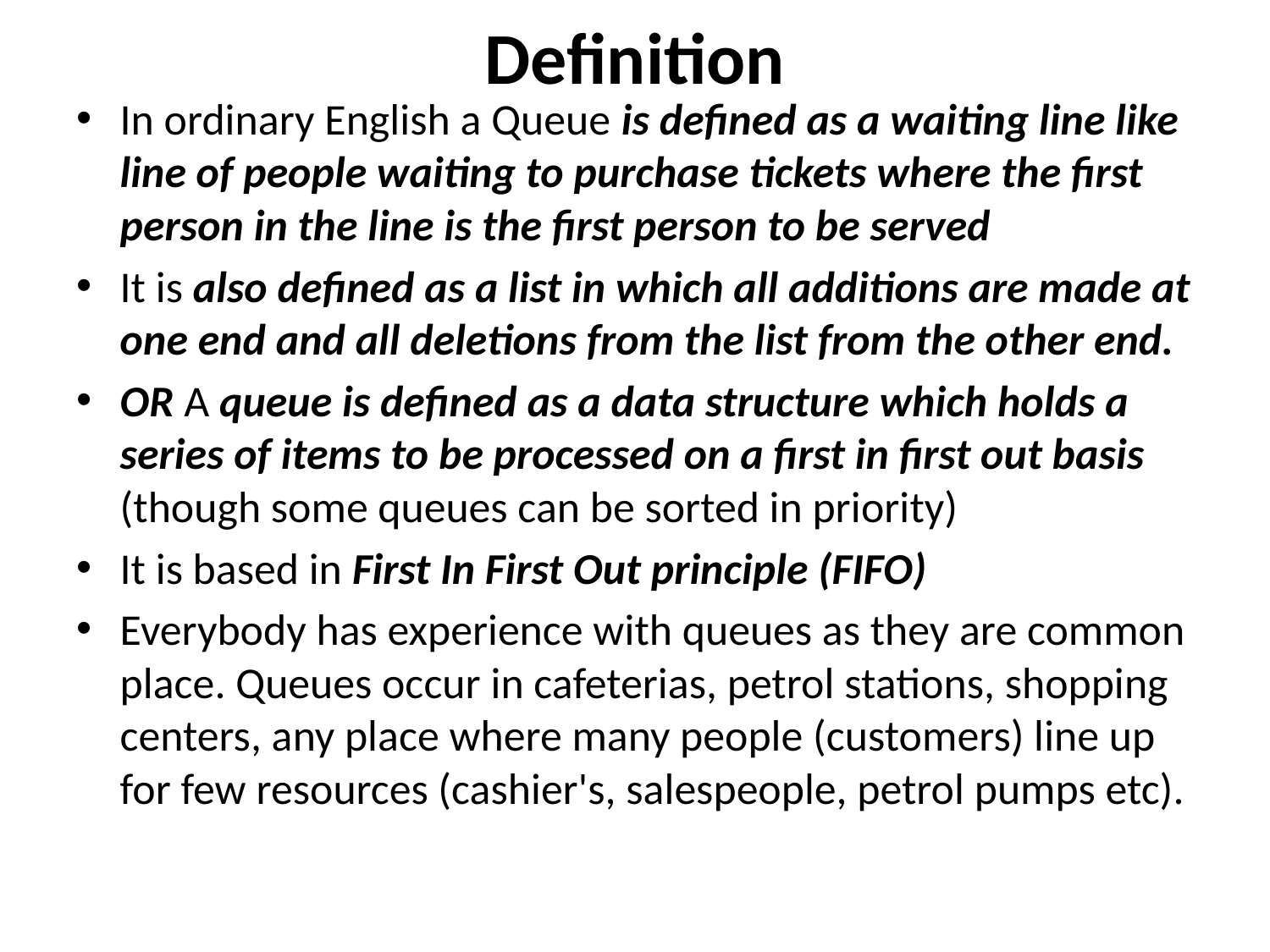

# Definition
In ordinary English a Queue is defined as a waiting line like line of people waiting to purchase tickets where the first person in the line is the first person to be served
It is also defined as a list in which all additions are made at one end and all deletions from the list from the other end.
OR A queue is defined as a data structure which holds a series of items to be processed on a first in first out basis (though some queues can be sorted in priority)
It is based in First In First Out principle (FIFO)
Everybody has experience with queues as they are common place. Queues occur in cafeterias, petrol stations, shopping centers, any place where many people (customers) line up for few resources (cashier's, salespeople, petrol pumps etc).